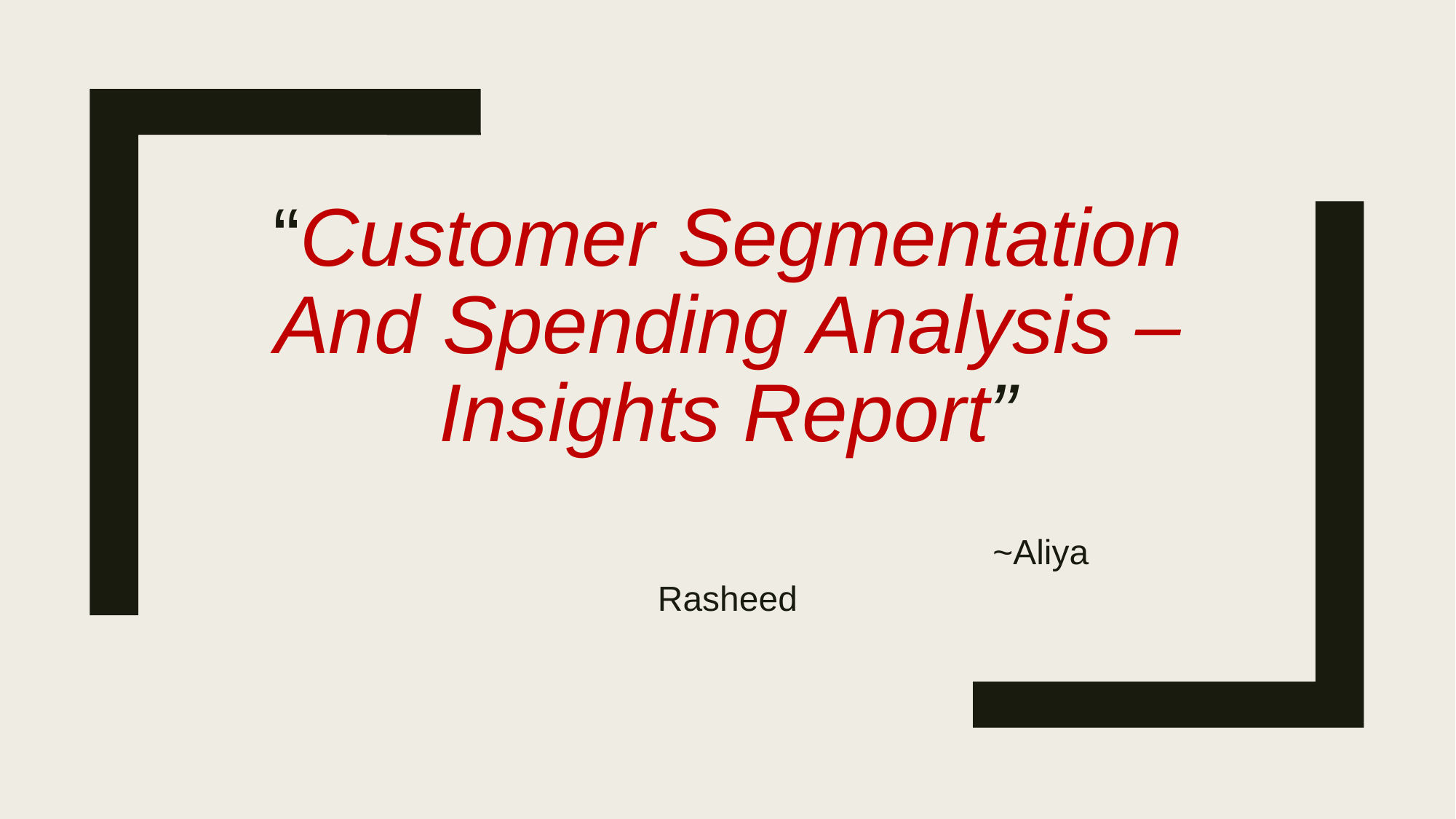

# “Customer Segmentation And Spending Analysis – Insights Report”

                                                                 ~Aliya Rasheed